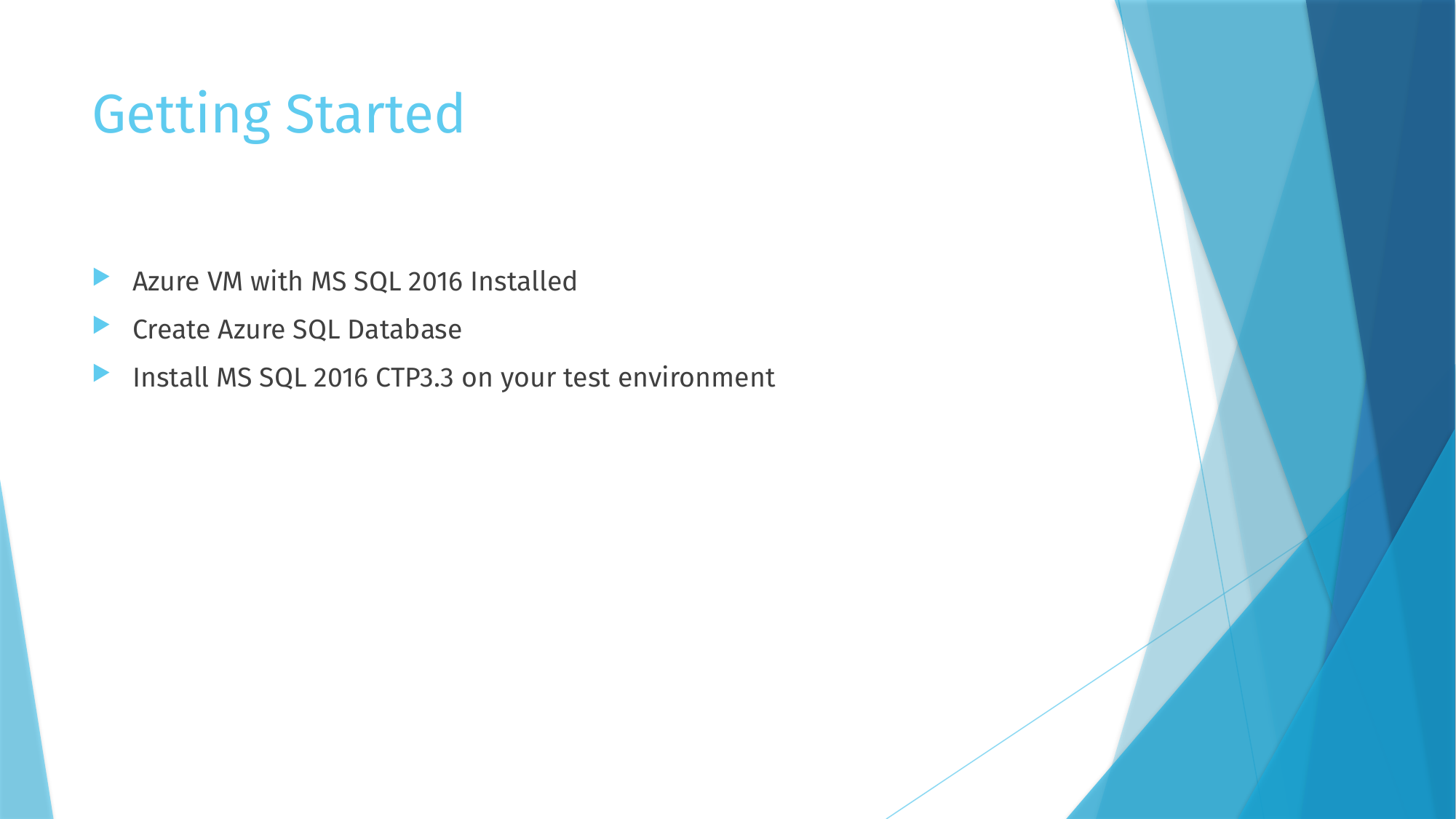

# Getting Started
Azure VM with MS SQL 2016 Installed
Create Azure SQL Database
Install MS SQL 2016 CTP3.3 on your test environment